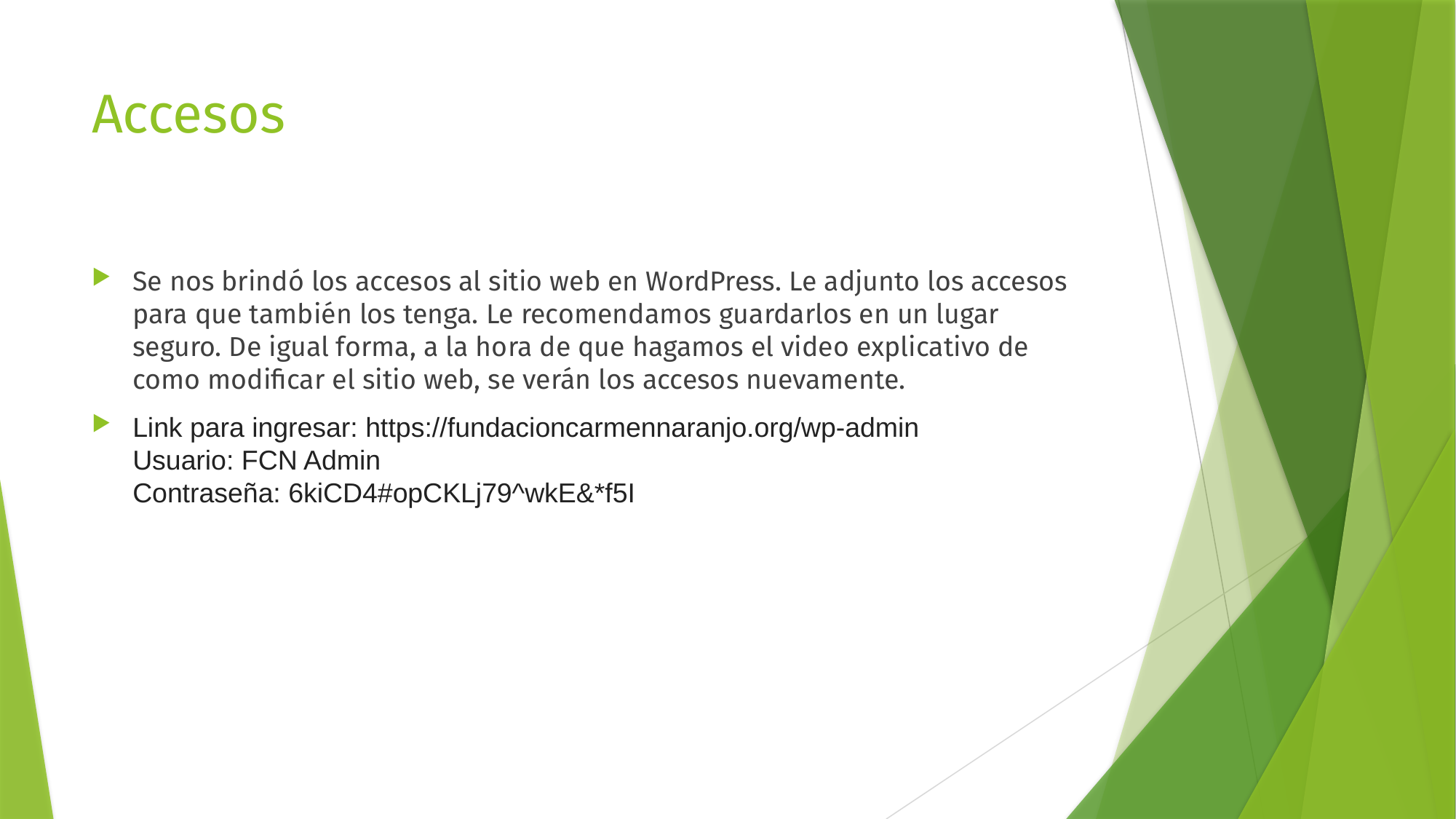

# Accesos
Se nos brindó los accesos al sitio web en WordPress. Le adjunto los accesos para que también los tenga. Le recomendamos guardarlos en un lugar seguro. De igual forma, a la hora de que hagamos el video explicativo de como modificar el sitio web, se verán los accesos nuevamente.
Link para ingresar: https://fundacioncarmennaranjo.org/wp-admin
Usuario: FCN Admin
Contraseña: 6kiCD4#opCKLj79^wkE&*f5I